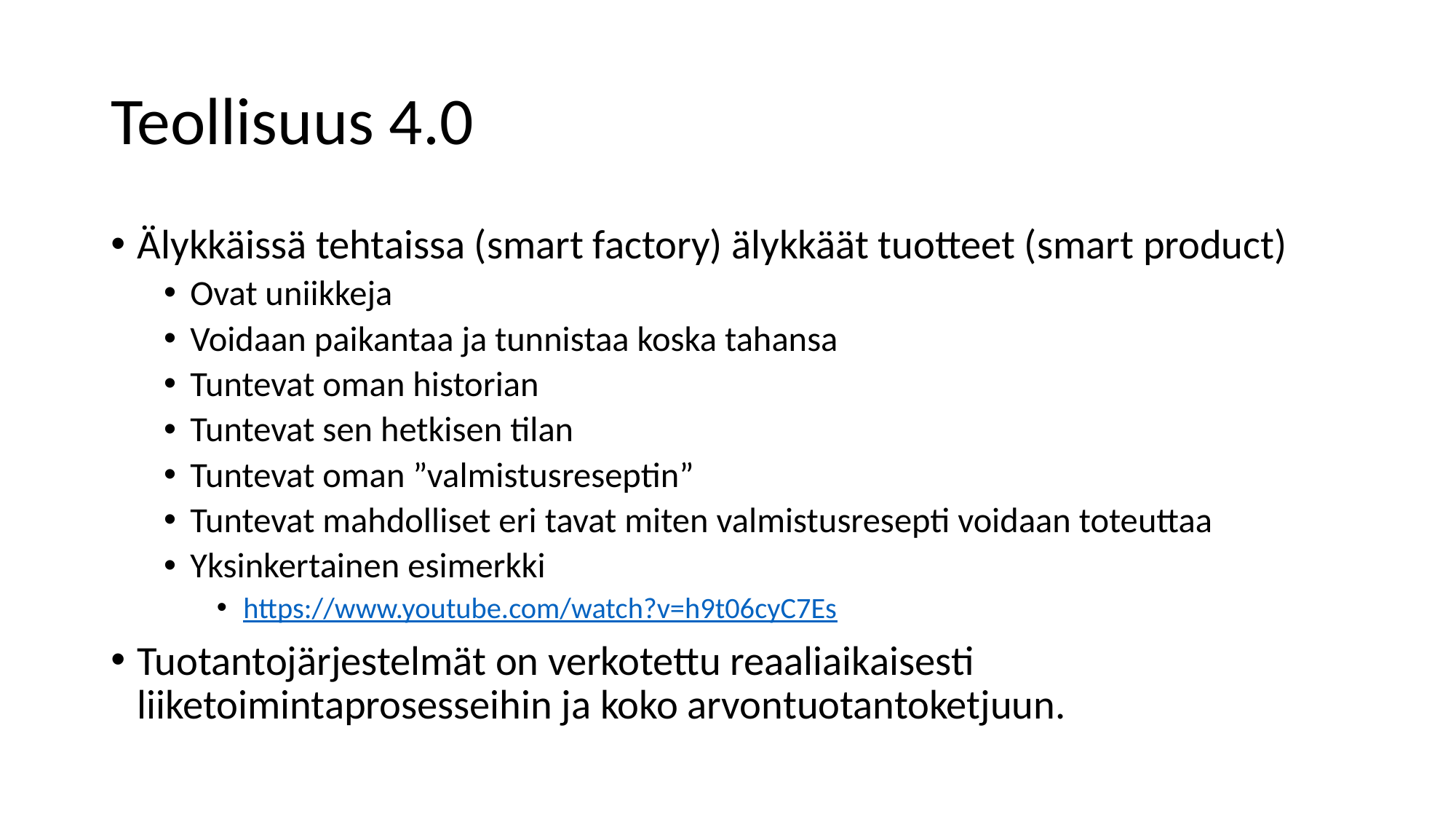

# Teollisuus 4.0
Älykkäissä tehtaissa (smart factory) älykkäät tuotteet (smart product)
Ovat uniikkeja
Voidaan paikantaa ja tunnistaa koska tahansa
Tuntevat oman historian
Tuntevat sen hetkisen tilan
Tuntevat oman ”valmistusreseptin”
Tuntevat mahdolliset eri tavat miten valmistusresepti voidaan toteuttaa
Yksinkertainen esimerkki
https://www.youtube.com/watch?v=h9t06cyC7Es
Tuotantojärjestelmät on verkotettu reaaliaikaisesti liiketoimintaprosesseihin ja koko arvontuotantoketjuun.